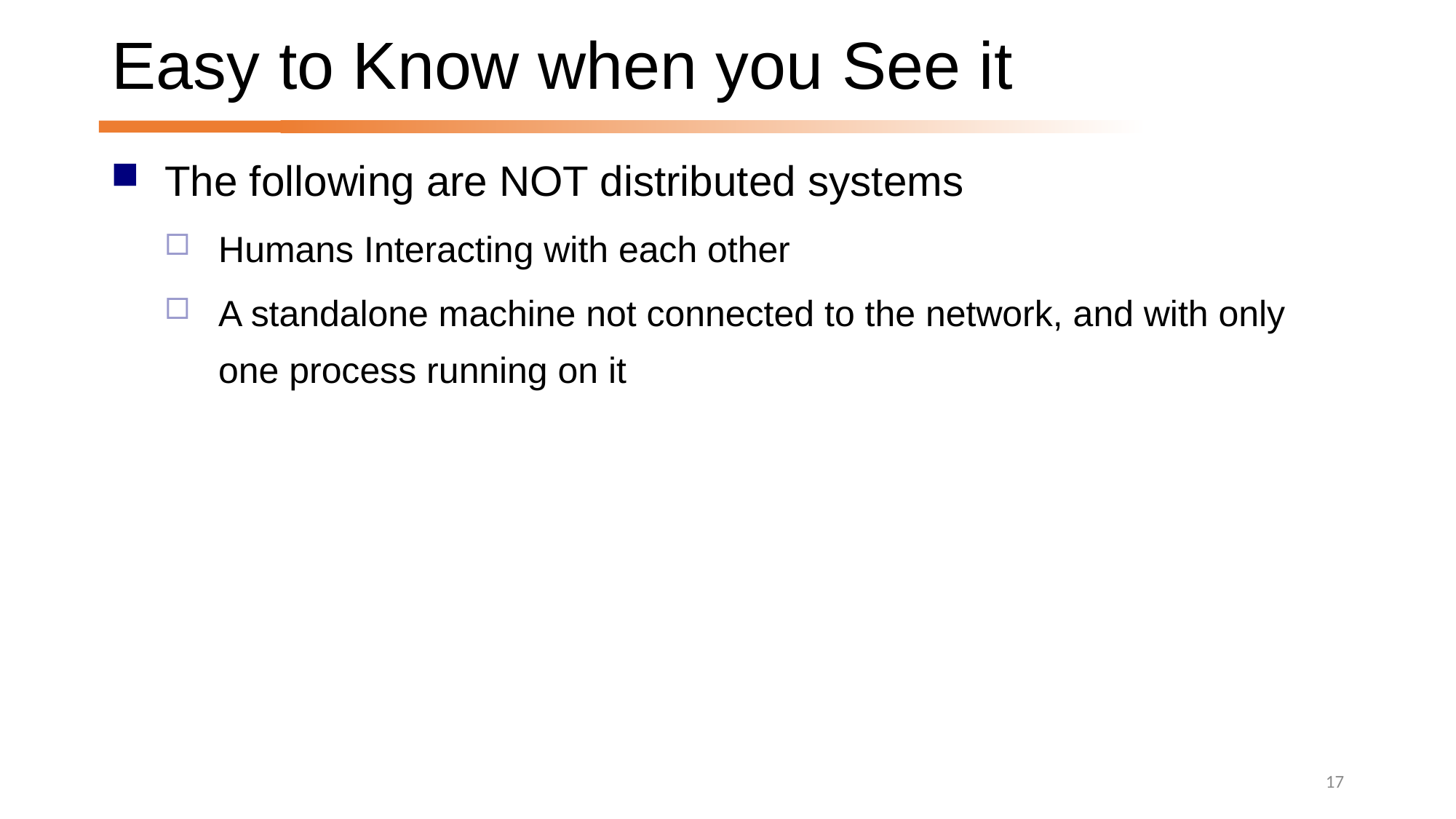

# Easy to Know when you See it
The following are NOT distributed systems
Humans Interacting with each other
A standalone machine not connected to the network, and with only one process running on it
17